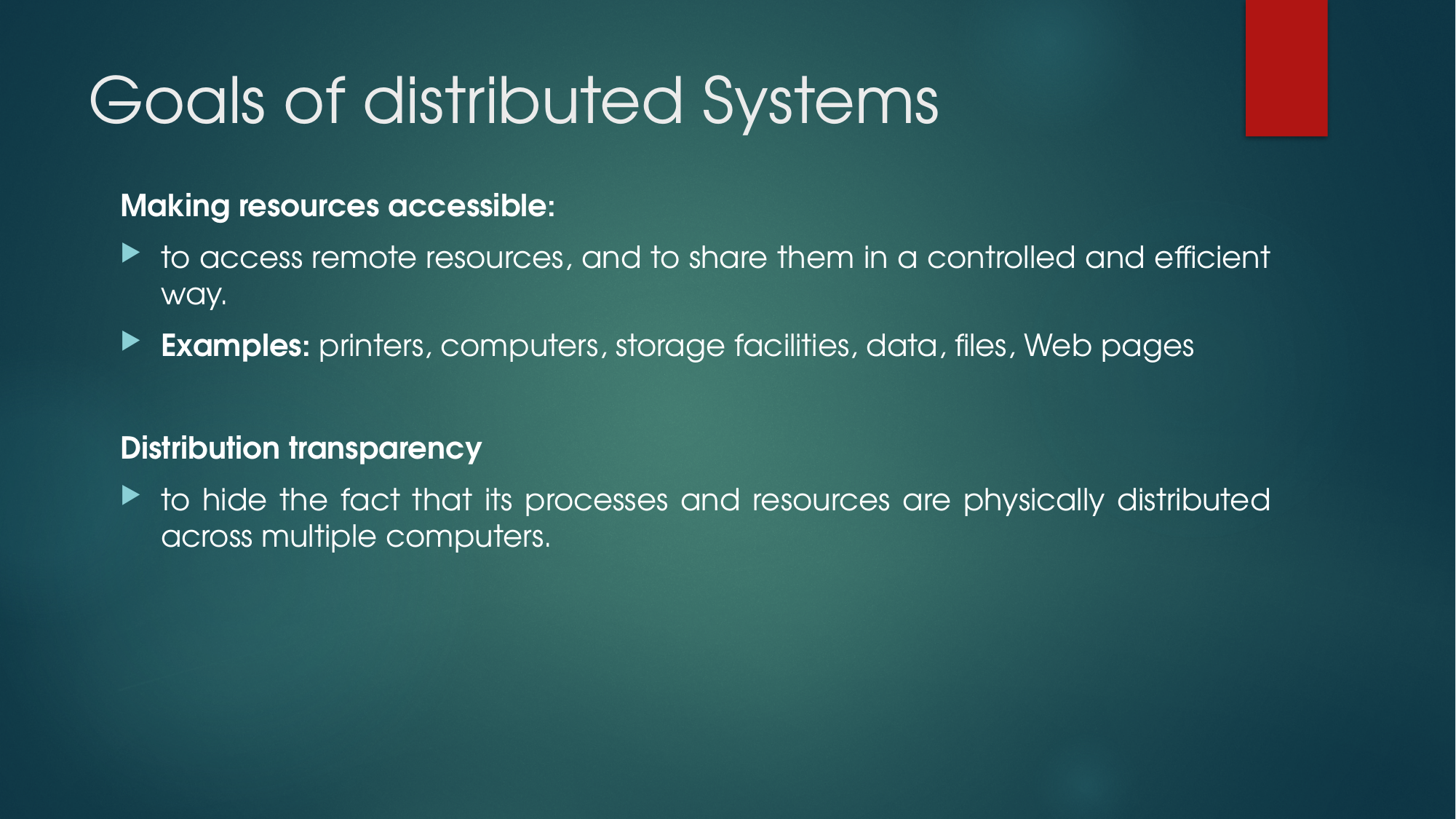

# Goals of distributed Systems
Making resources accessible:
to access remote resources, and to share them in a controlled and efficient way.
Examples: printers, computers, storage facilities, data, files, Web pages

Distribution transparency
to hide the fact that its processes and resources are physically distributed across multiple computers.